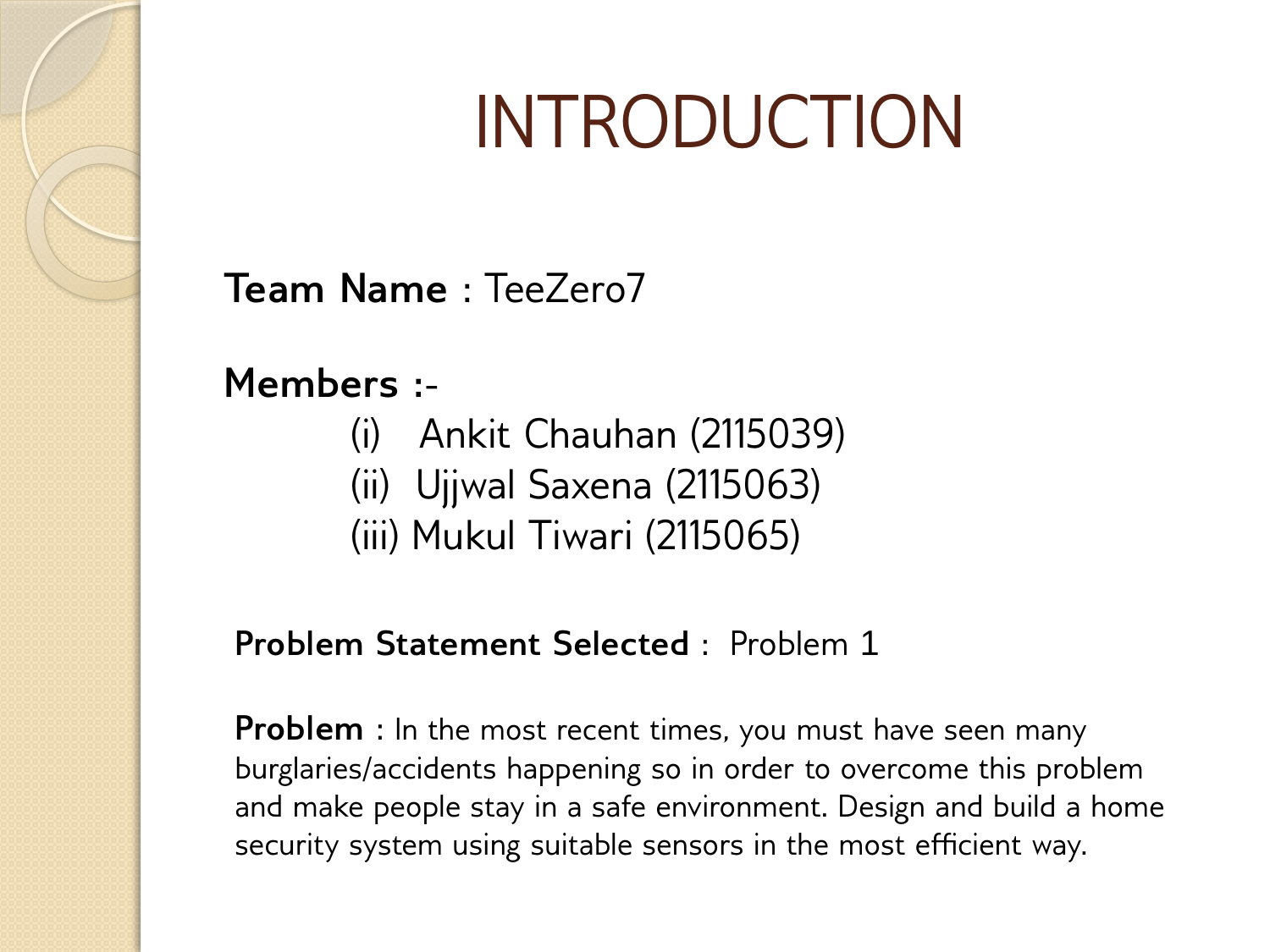

# INTRODUCTION
Team Name : TeeZero7
Members :-
	(i)   Ankit Chauhan (2115039)
	(ii)  Ujjwal Saxena (2115063)
	(iii) Mukul Tiwari (2115065)
Problem Statement Selected :  Problem 1
Problem : In the most recent times, you must have seen many burglaries/accidents happening so in order to overcome this problem and make people stay in a safe environment. Design and build a home security system using suitable sensors in the most efficient way.